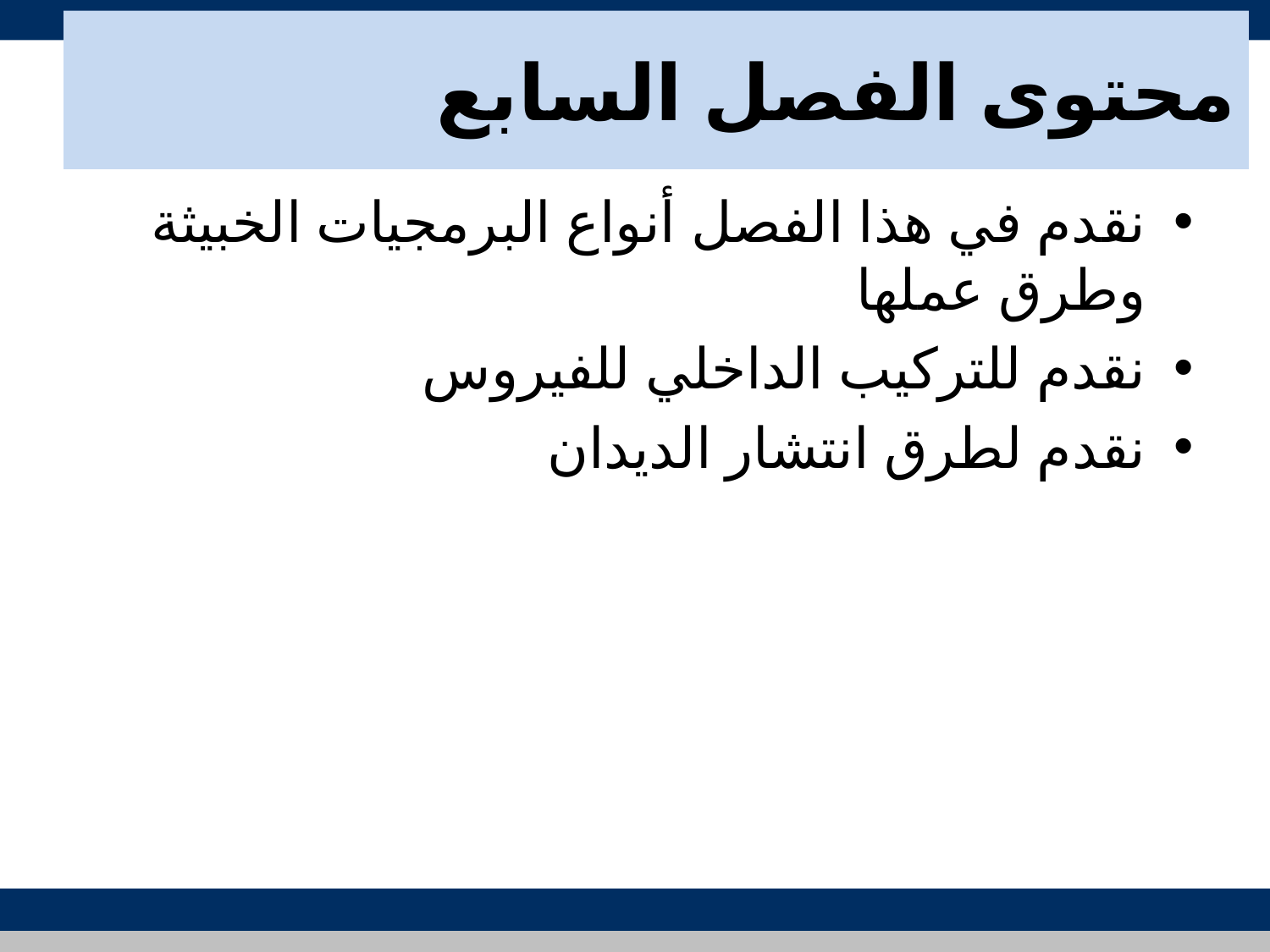

# محتوى الفصل السابع
نقدم في هذا الفصل أنواع البرمجيات الخبيثة وطرق عملها
نقدم للتركيب الداخلي للفيروس
نقدم لطرق انتشار الديدان